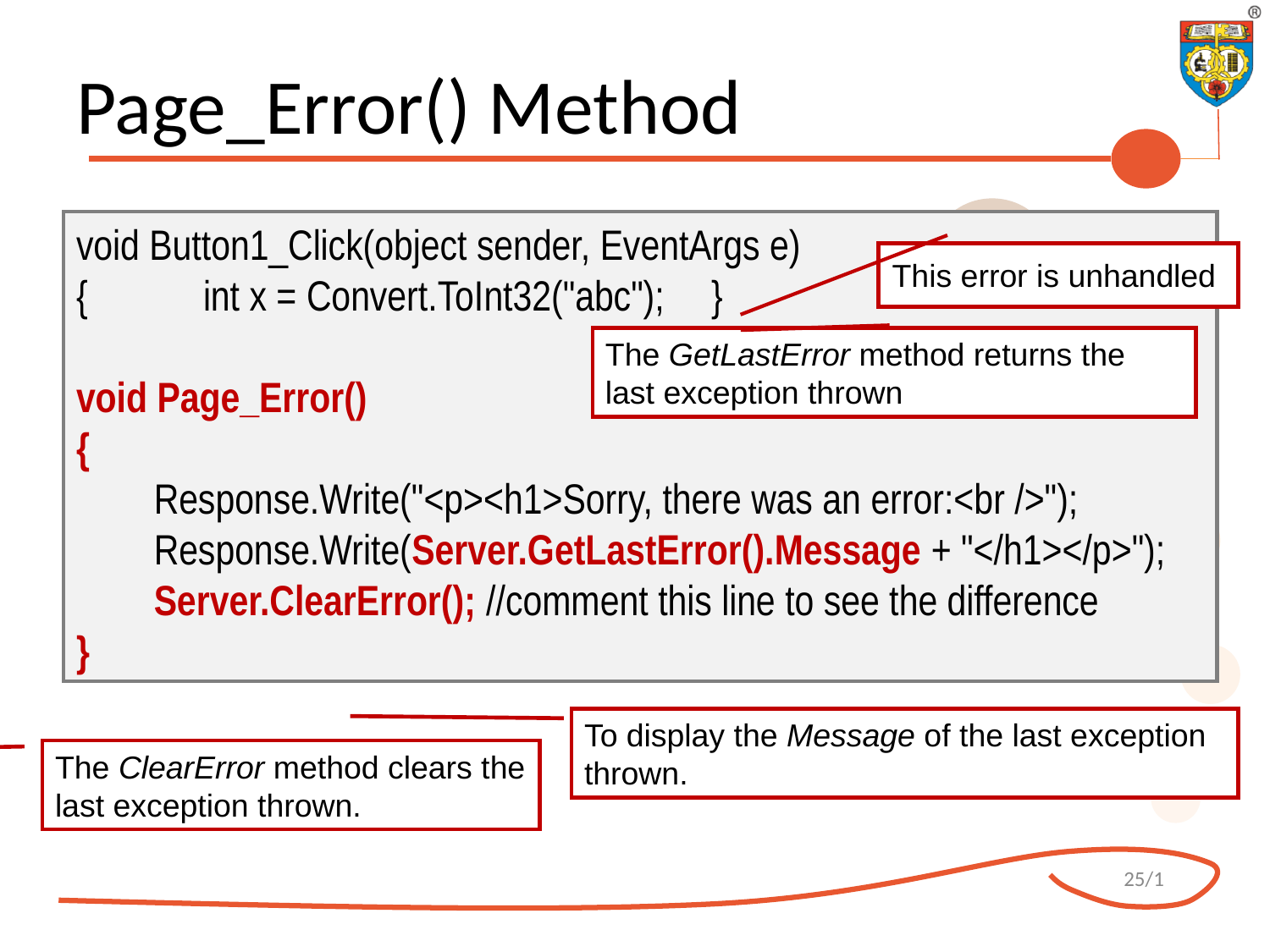

# Page_Error() Method
void Button1_Click(object sender, EventArgs e)
{ 	int x = Convert.ToInt32("abc");	}

void Page_Error()
{
        Response.Write("<p><h1>Sorry, there was an error:<br />");
        Response.Write(Server.GetLastError().Message + "</h1></p>");
        Server.ClearError(); //comment this line to see the difference
}
This error is unhandled
The GetLastError method returns the last exception thrown
To display the Message of the last exception thrown.
The ClearError method clears the last exception thrown.